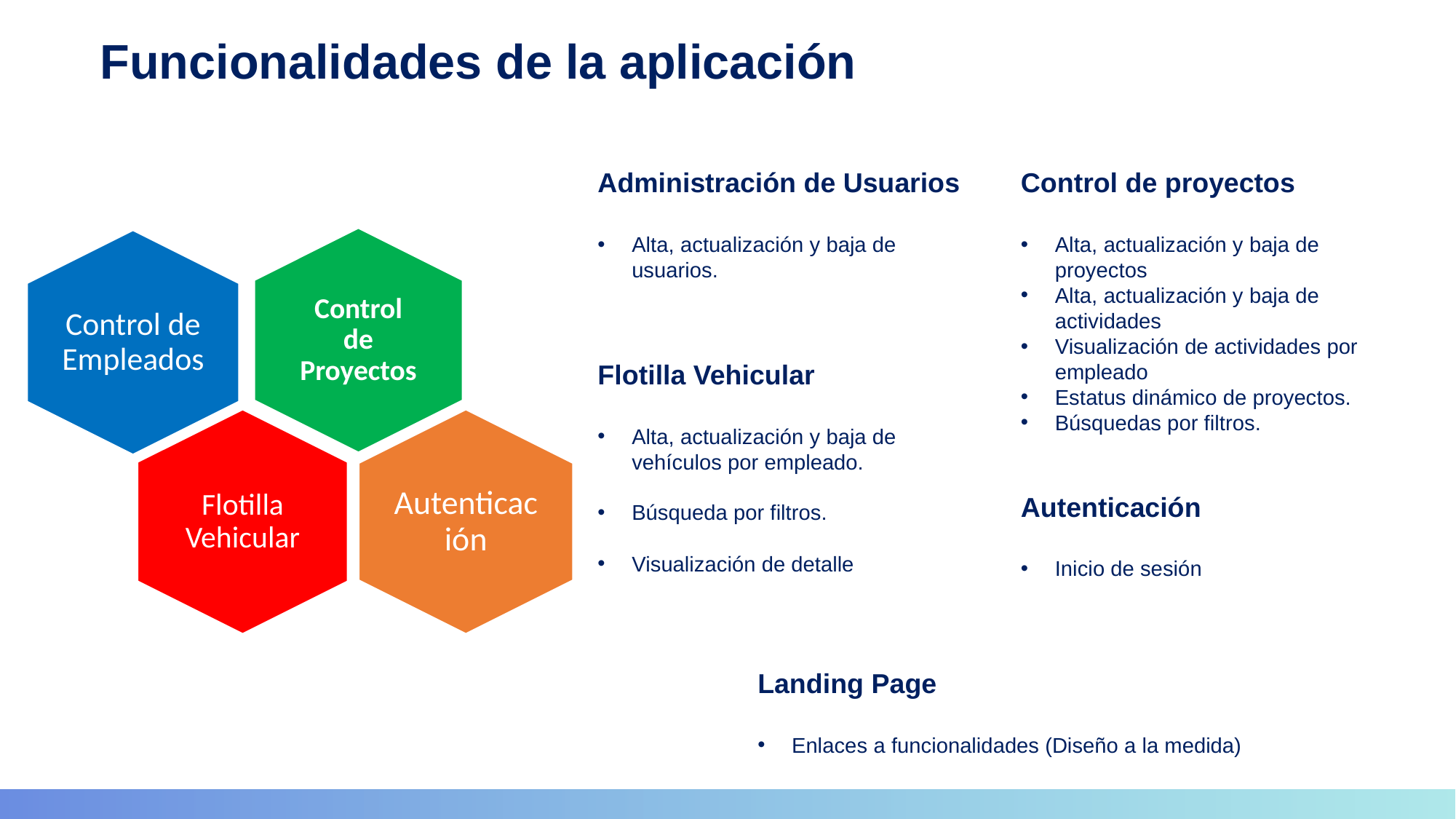

# Funcionalidades de la aplicación
Control de Proyectos
Control de Empleados
Flotilla Vehicular
Autenticación
Administración de Usuarios

Alta, actualización y baja de usuarios.

Control de proyectos

Alta, actualización y baja de proyectos
Alta, actualización y baja de actividades
Visualización de actividades por empleado
Estatus dinámico de proyectos.
Búsquedas por filtros.
Flotilla Vehicular

Alta, actualización y baja de vehículos por empleado.

Búsqueda por filtros.

Visualización de detalle

Autenticación

Inicio de sesión
Landing Page

Enlaces a funcionalidades (Diseño a la medida)